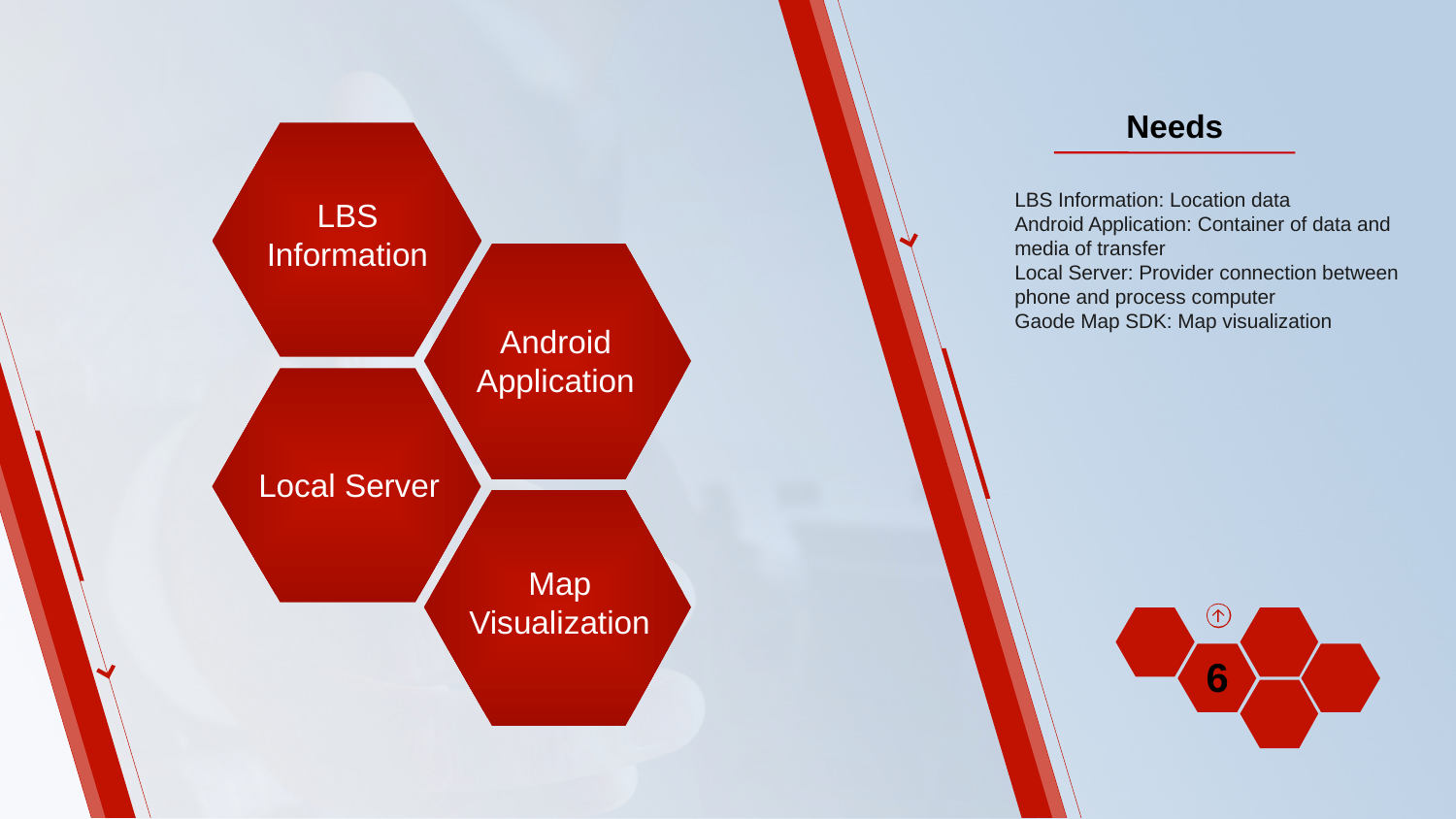

Needs

LBS Information: Location data
Android Application: Container of data and media of transfer
Local Server: Provider connection between phone and process computer
Gaode Map SDK: Map visualization
LBS
Information

Android
Application

Local Server

Map
Visualization

6